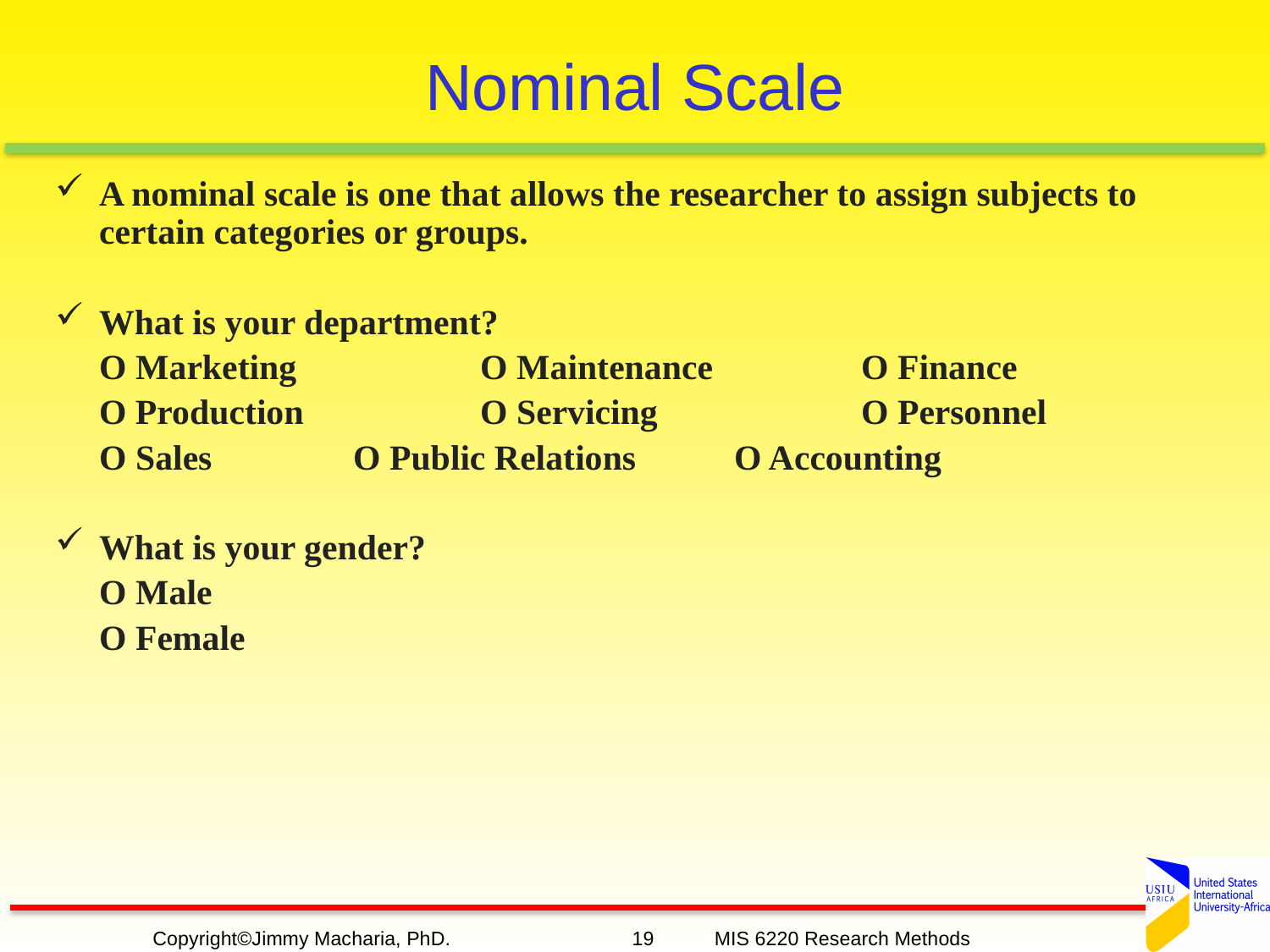

# Nominal Scale
A nominal scale is one that allows the researcher to assign subjects to certain categories or groups.

What is your department?
	O Marketing 		O Maintenance 		O Finance
	O Production 		O Servicing 		O Personnel
	O Sales 		O Public Relations 	O Accounting

What is your gender?
	O Male
	O Female